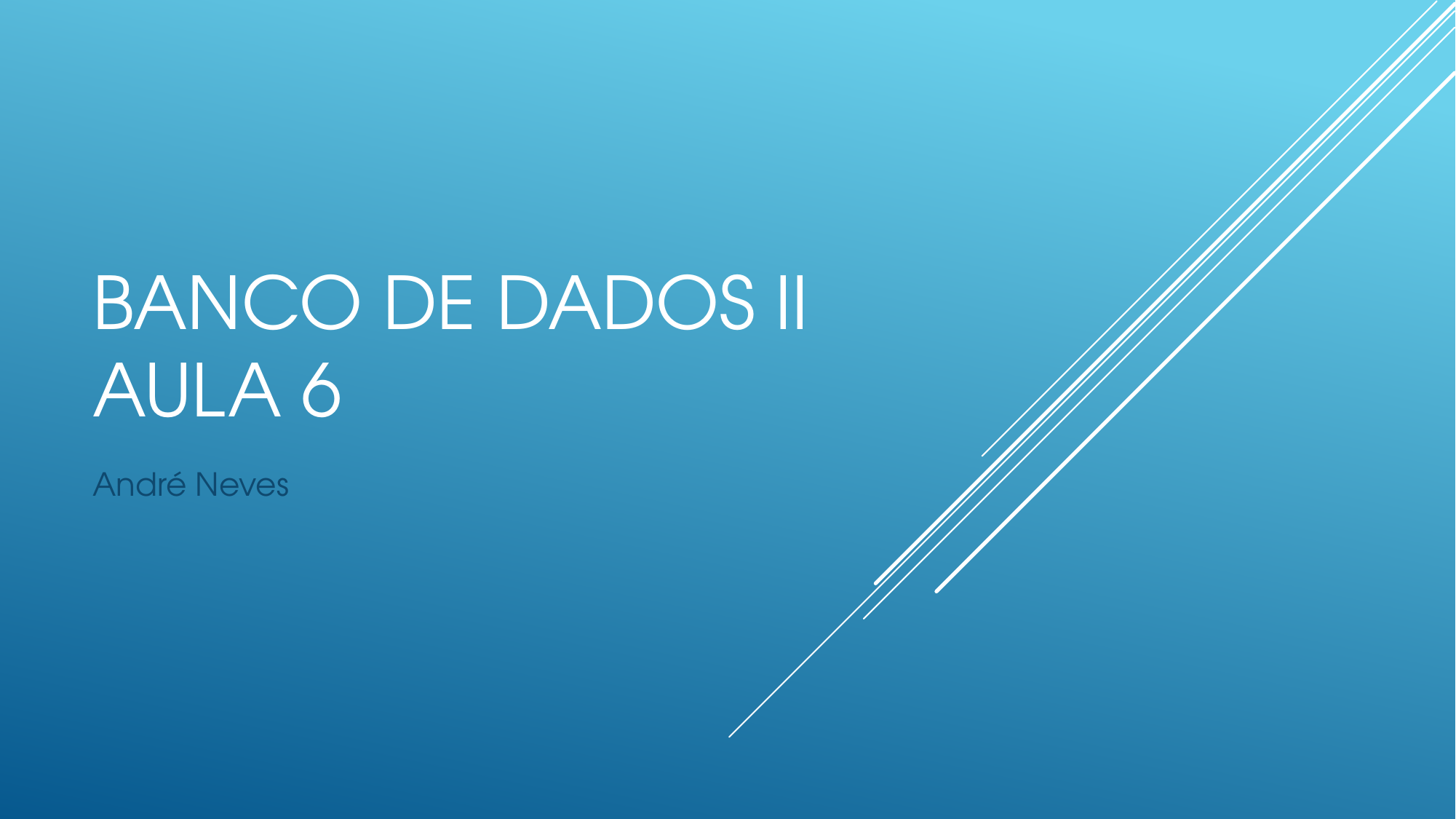

# Banco de dados II Aula 6
André Neves